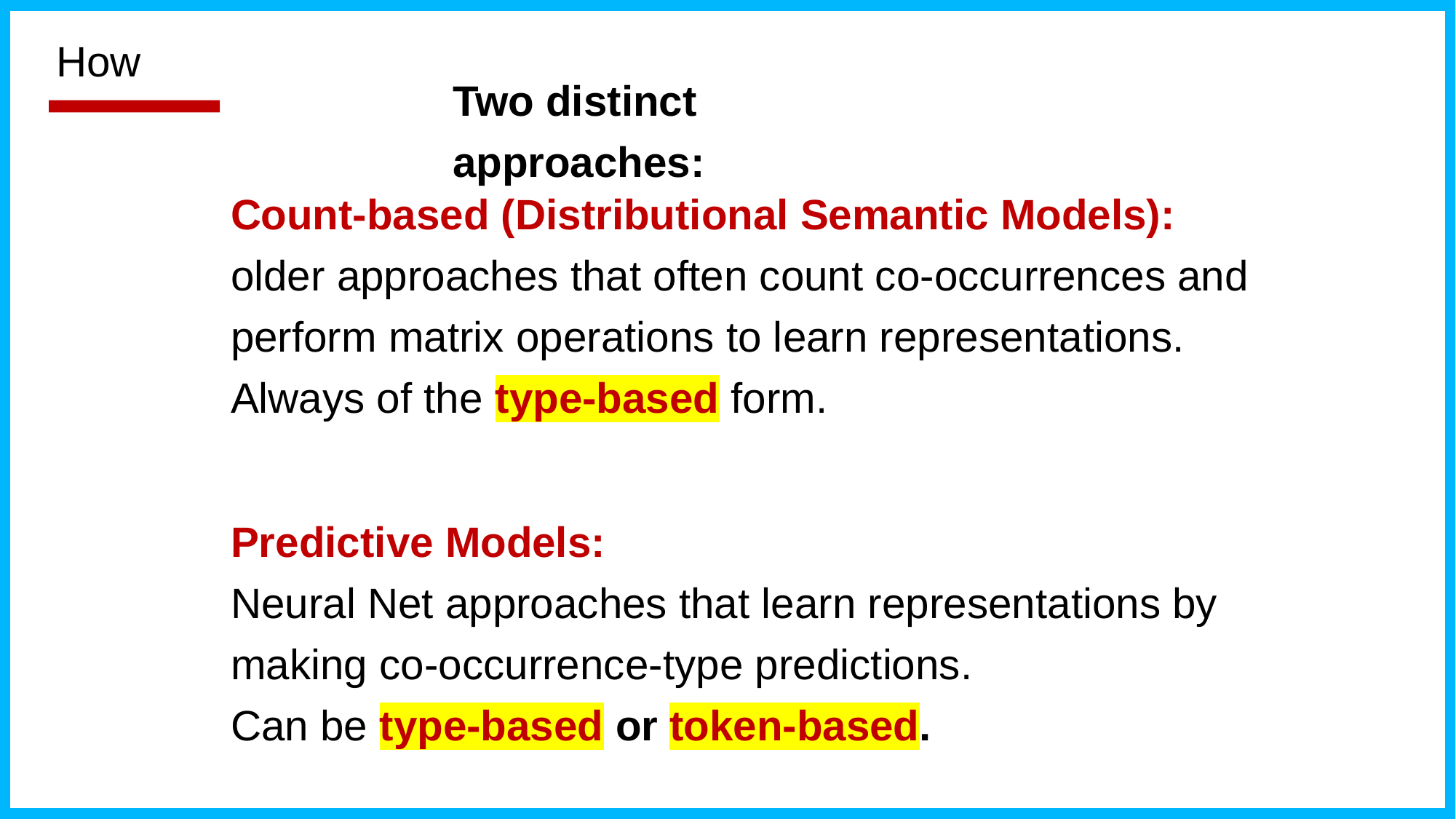

# How
Two distinct approaches:

Count-based (Distributional Semantic Models):
older approaches that often count co-occurrences and perform matrix operations to learn representations. Always of the type-based form.
Predictive Models:
Neural Net approaches that learn representations by making co-occurrence-type predictions.
Can be type-based or token-based.
44